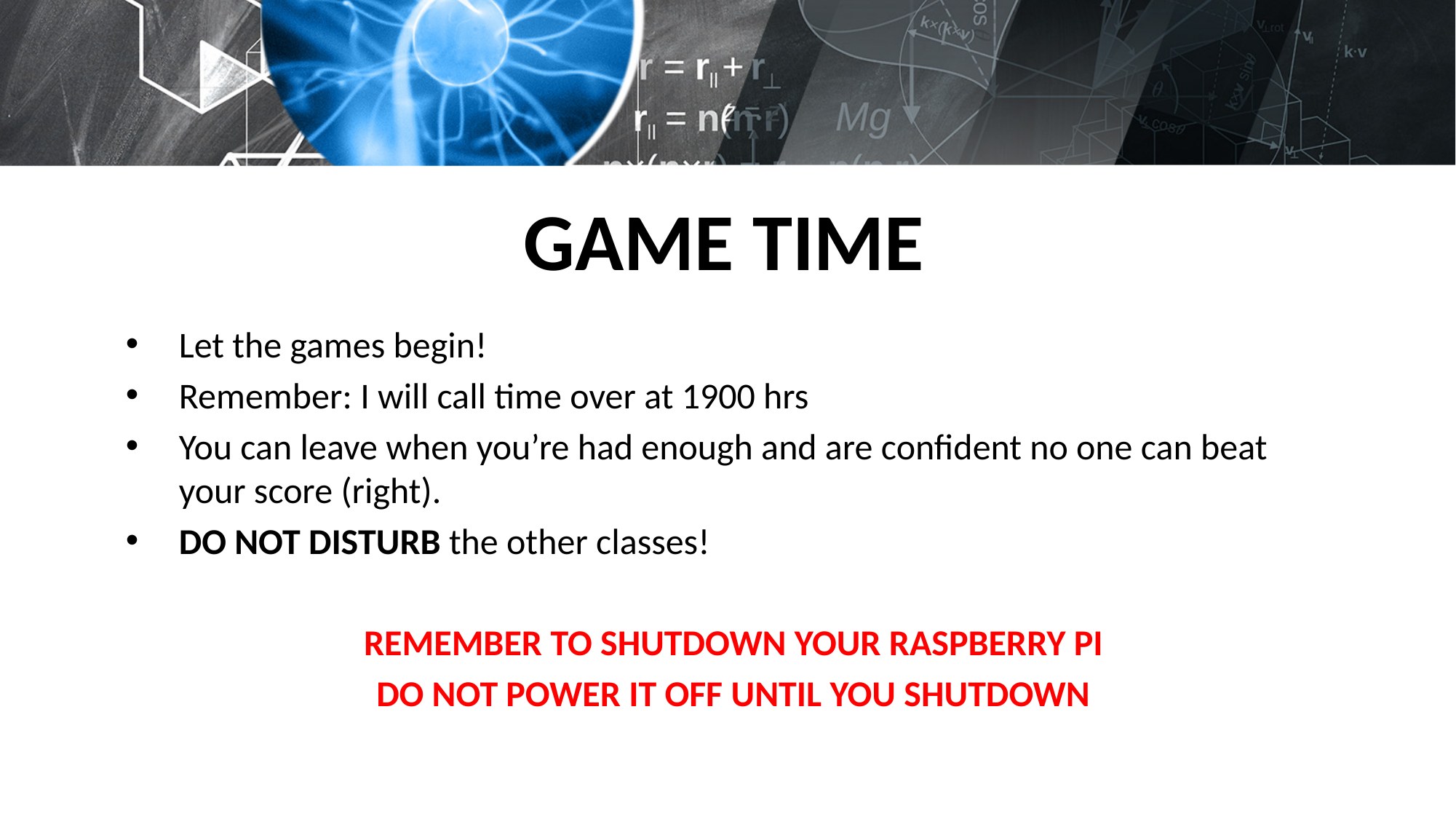

# Game TIME
Let the games begin!
Remember: I will call time over at 1900 hrs
You can leave when you’re had enough and are confident no one can beat your score (right).
DO NOT DISTURB the other classes!

REMEMBER TO SHUTDOWN YOUR RASPBERRY PI
DO NOT POWER IT OFF UNTIL YOU SHUTDOWN